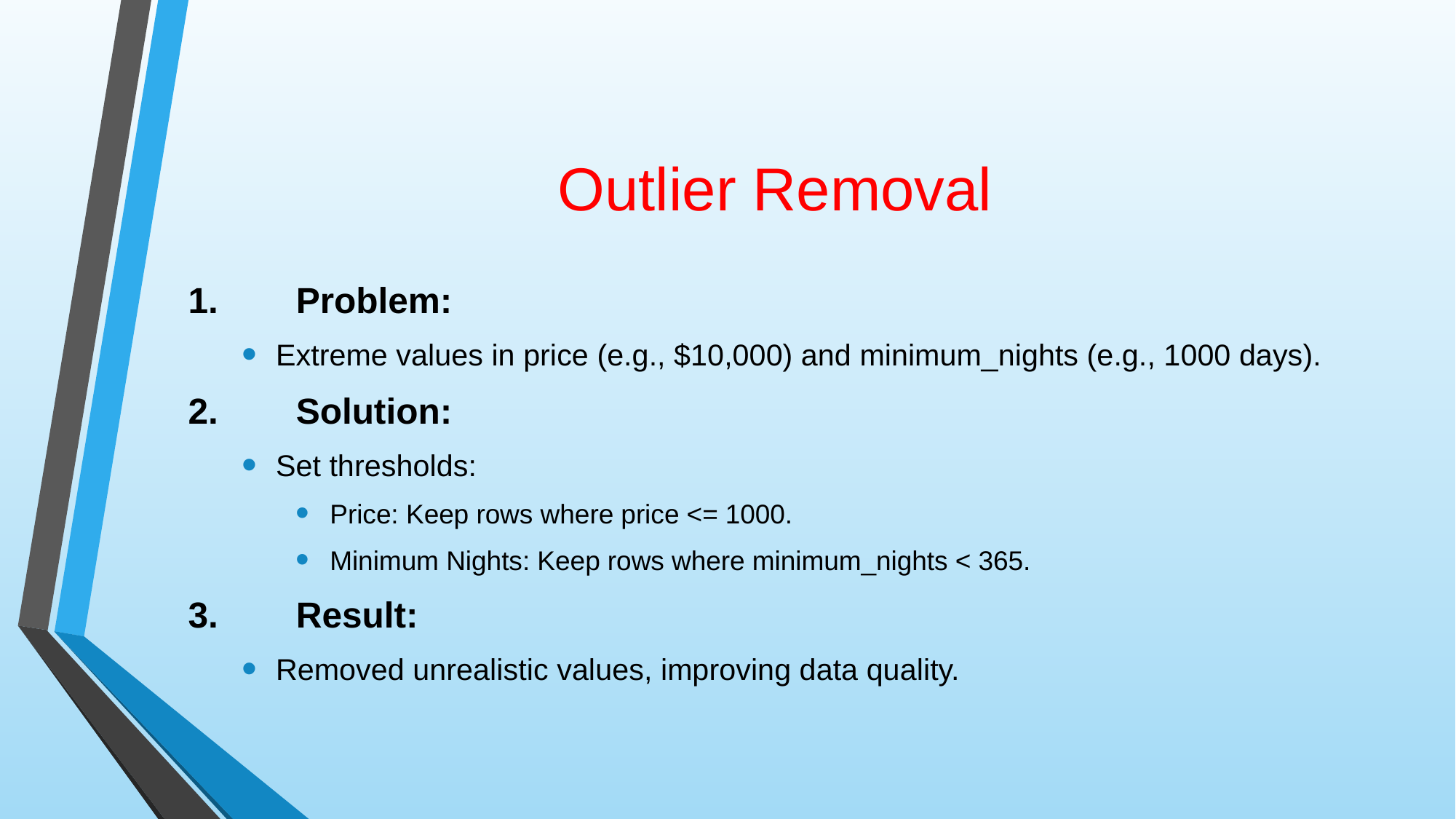

# Outlier Removal
1.	Problem:
Extreme values in price (e.g., $10,000) and minimum_nights (e.g., 1000 days).
2.	Solution:
Set thresholds:
Price: Keep rows where price <= 1000.
Minimum Nights: Keep rows where minimum_nights < 365.
3.	Result:
Removed unrealistic values, improving data quality.